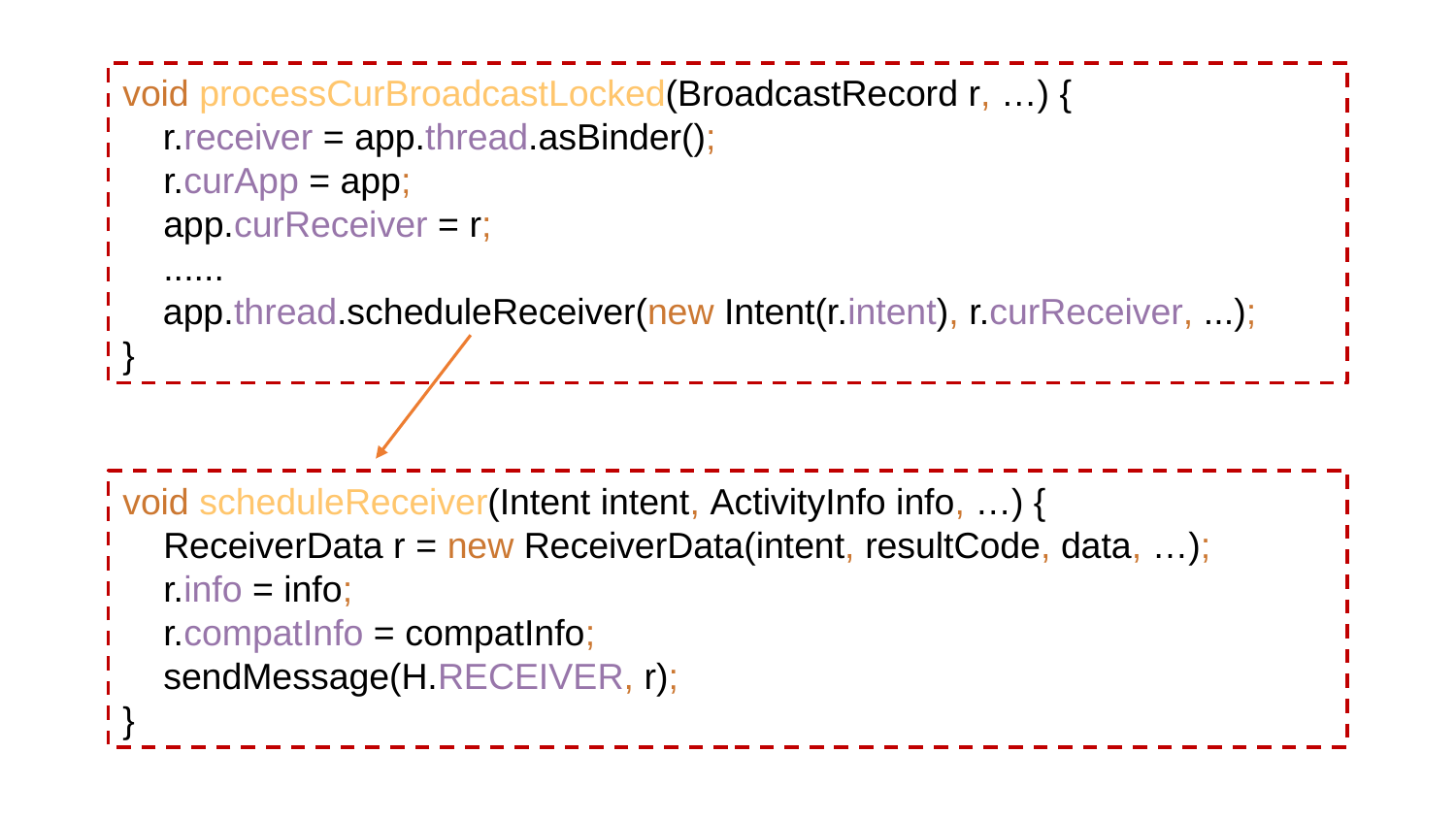

void processCurBroadcastLocked(BroadcastRecord r, …) {
    r.receiver = app.thread.asBinder();
    r.curApp = app;
    app.curReceiver = r;
    ......
    app.thread.scheduleReceiver(new Intent(r.intent), r.curReceiver, ...);
}
void scheduleReceiver(Intent intent, ActivityInfo info, …) {
    ReceiverData r = new ReceiverData(intent, resultCode, data, …);
    r.info = info;
    r.compatInfo = compatInfo;
    sendMessage(H.RECEIVER, r);
}